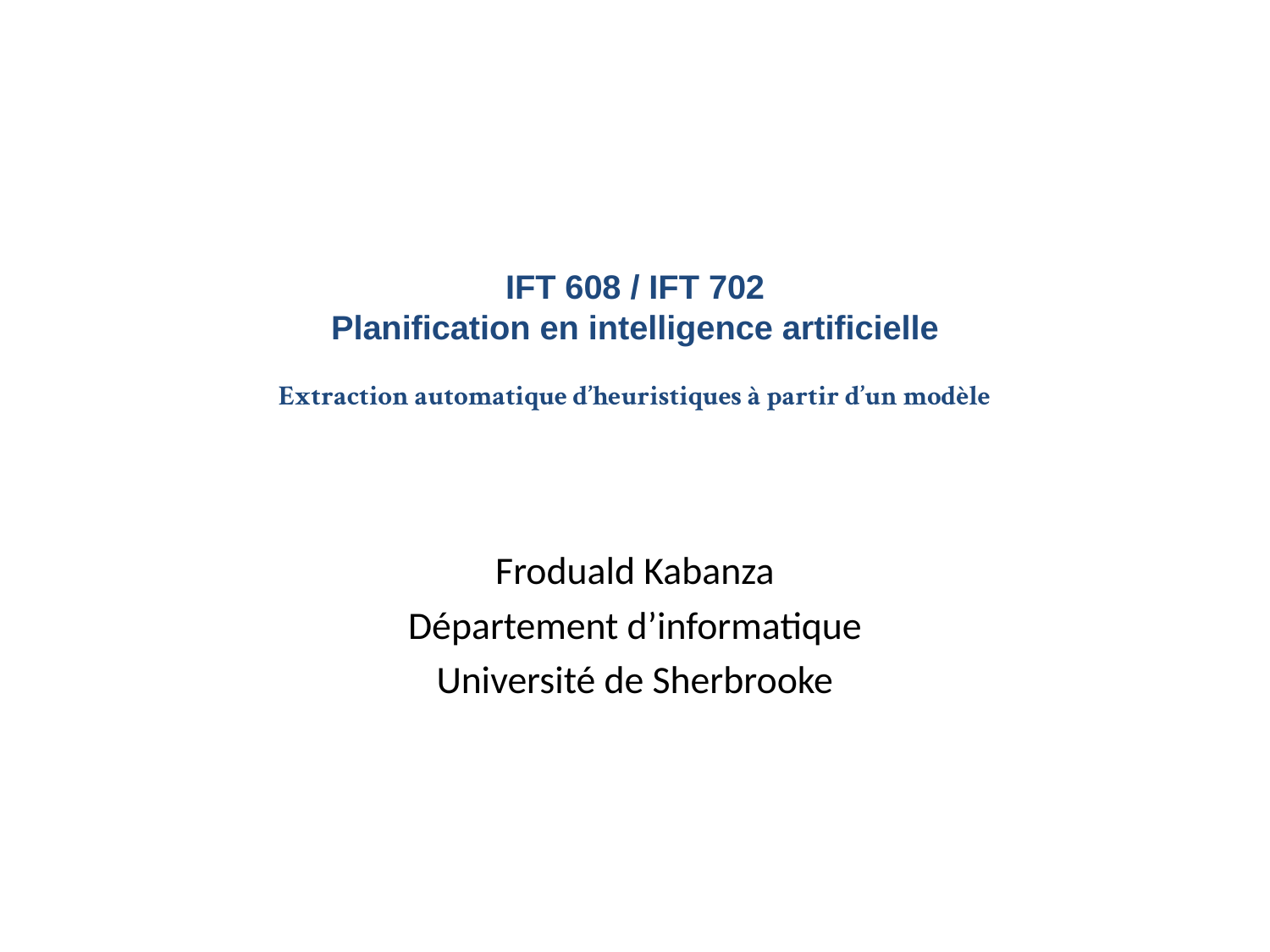

# IFT 608 / IFT 702 Planification en intelligence artificielle Extraction automatique d’heuristiques à partir d’un modèle
Froduald Kabanza
Département d’informatique
Université de Sherbrooke